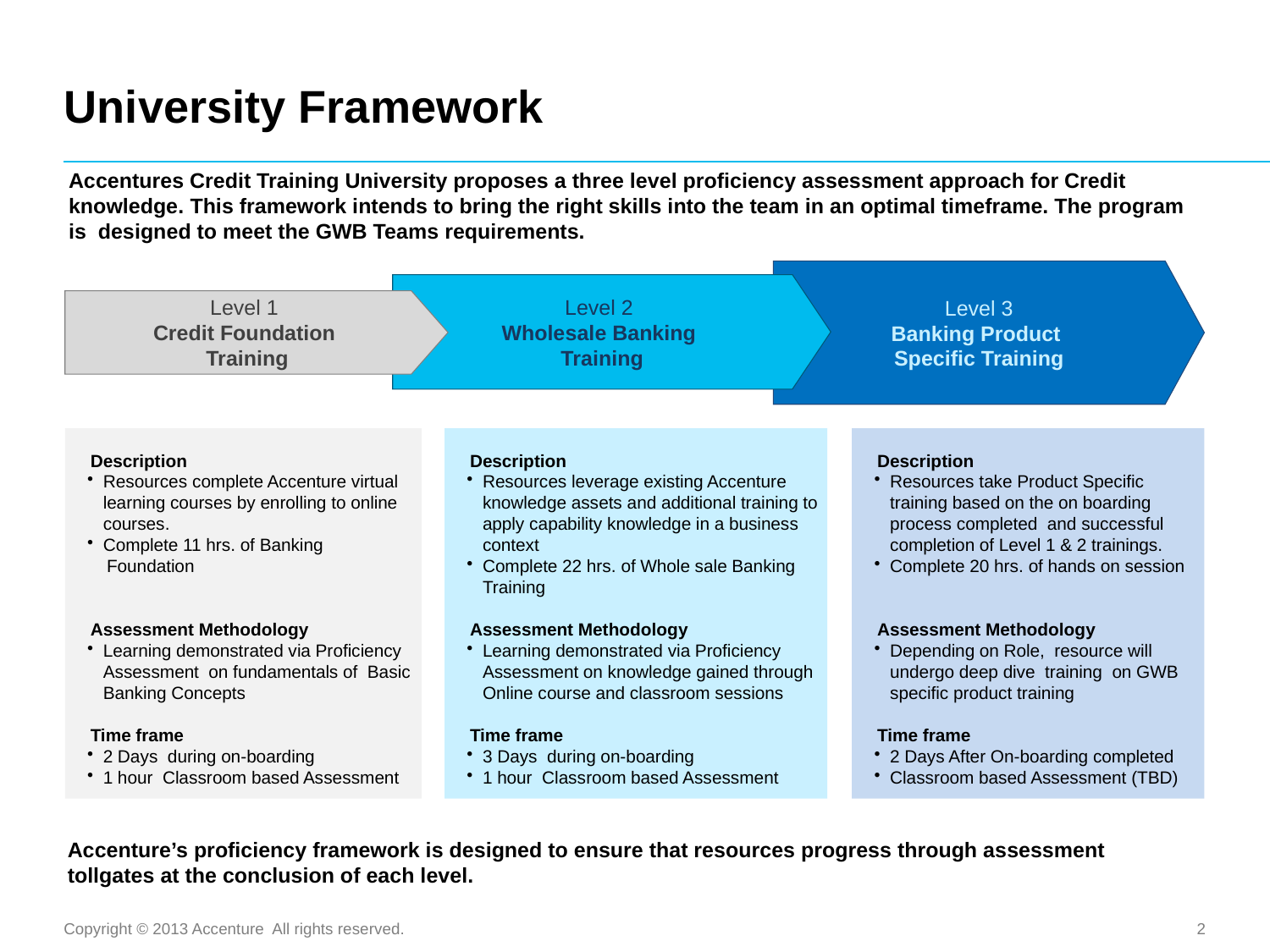

# University Framework
Accentures Credit Training University proposes a three level proficiency assessment approach for Credit knowledge. This framework intends to bring the right skills into the team in an optimal timeframe. The program is  designed to meet the GWB Teams requirements.
Level 3
Banking Product
Specific Training
Level 2
Wholesale Banking
Training
Level 1
Credit Foundation
Training

Description
Resources leverage existing Accenture knowledge assets and additional training to apply capability knowledge in a business context
Complete 22 hrs. of Whole sale Banking Training

Assessment Methodology
Learning demonstrated via Proficiency  Assessment on knowledge gained through Online course and classroom sessions

Time frame
3 Days  during on-boarding
1 hour  Classroom based Assessment

Description
Resources take Product Specific training based on the on boarding process completed  and successful completion of Level 1 & 2 trainings.
Complete 20 hrs. of hands on session

Assessment Methodology
Depending on Role,  resource will undergo deep dive  training  on GWB specific product training

Time frame
2 Days After On-boarding completed
Classroom based Assessment (TBD)

Description
Resources complete Accenture virtual learning courses by enrolling to online courses.
Complete 11 hrs. of Banking
    Foundation

Assessment Methodology
Learning demonstrated via Proficiency  Assessment  on fundamentals of  Basic Banking Concepts

Time frame
2 Days  during on-boarding
1 hour  Classroom based Assessment

Accenture’s proficiency framework is designed to ensure that resources progress through assessment tollgates at the conclusion of each level.